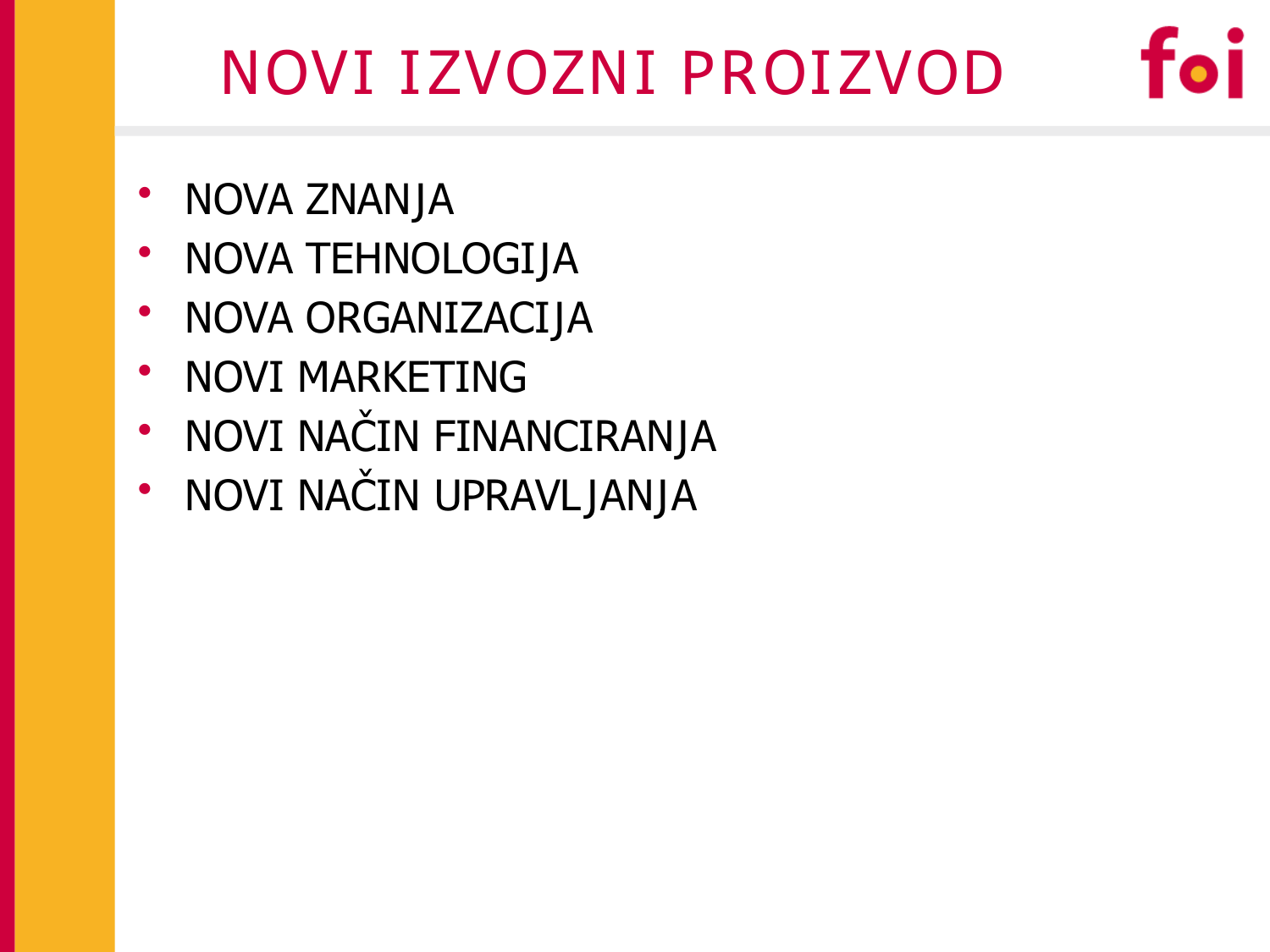

# NOVI IZVOZNI PROIZVOD
NOVA ZNANJA
NOVA TEHNOLOGIJA
NOVA ORGANIZACIJA
NOVI MARKETING
NOVI NAČIN FINANCIRANJA
NOVI NAČIN UPRAVLJANJA